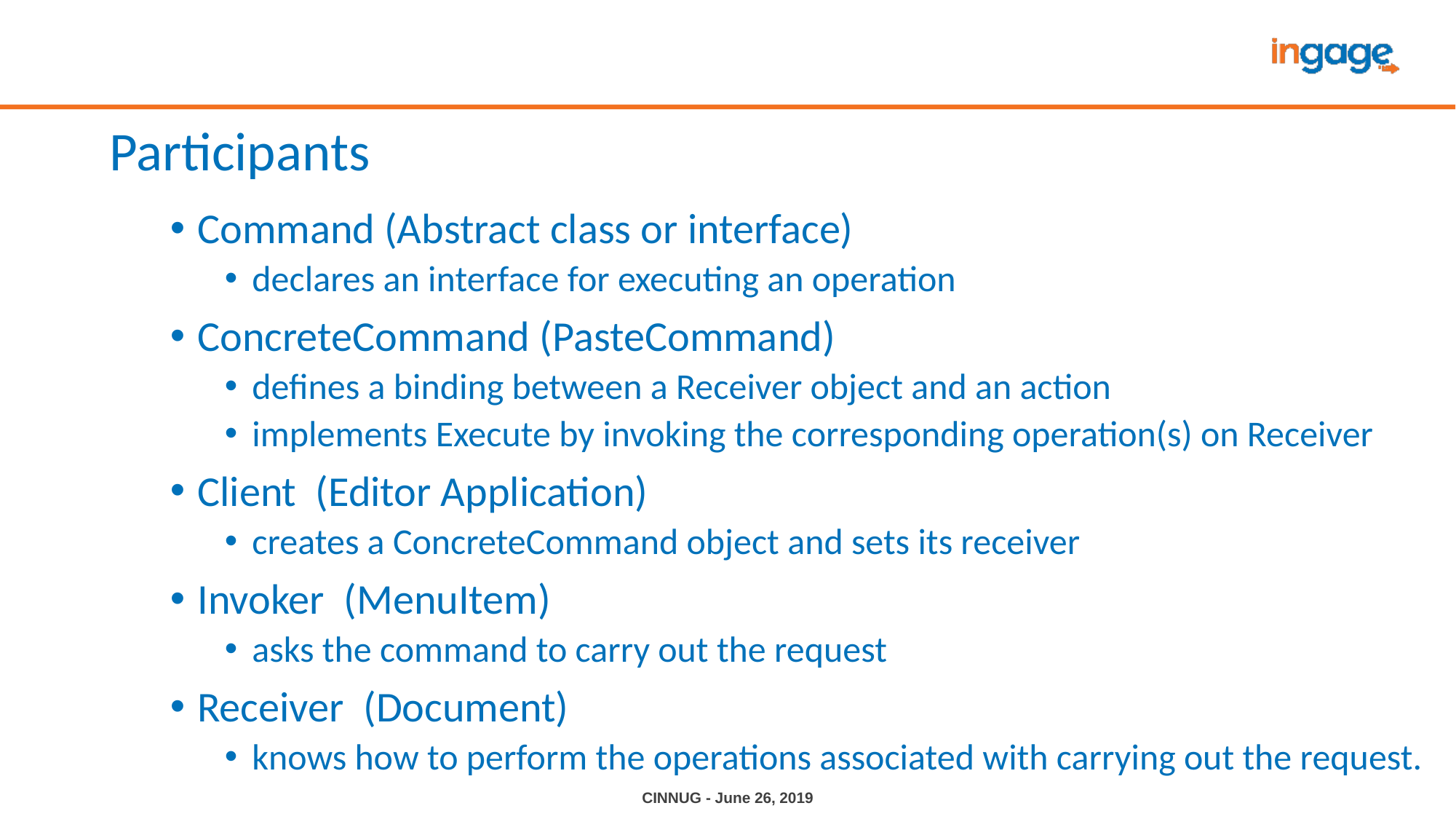

Participants
Command (Abstract class or interface)
declares an interface for executing an operation
ConcreteCommand (PasteCommand)
defines a binding between a Receiver object and an action
implements Execute by invoking the corresponding operation(s) on Receiver
Client  (Editor Application)
creates a ConcreteCommand object and sets its receiver
Invoker  (MenuItem)
asks the command to carry out the request
Receiver  (Document)
knows how to perform the operations associated with carrying out the request.

CINNUG - June 26, 2019